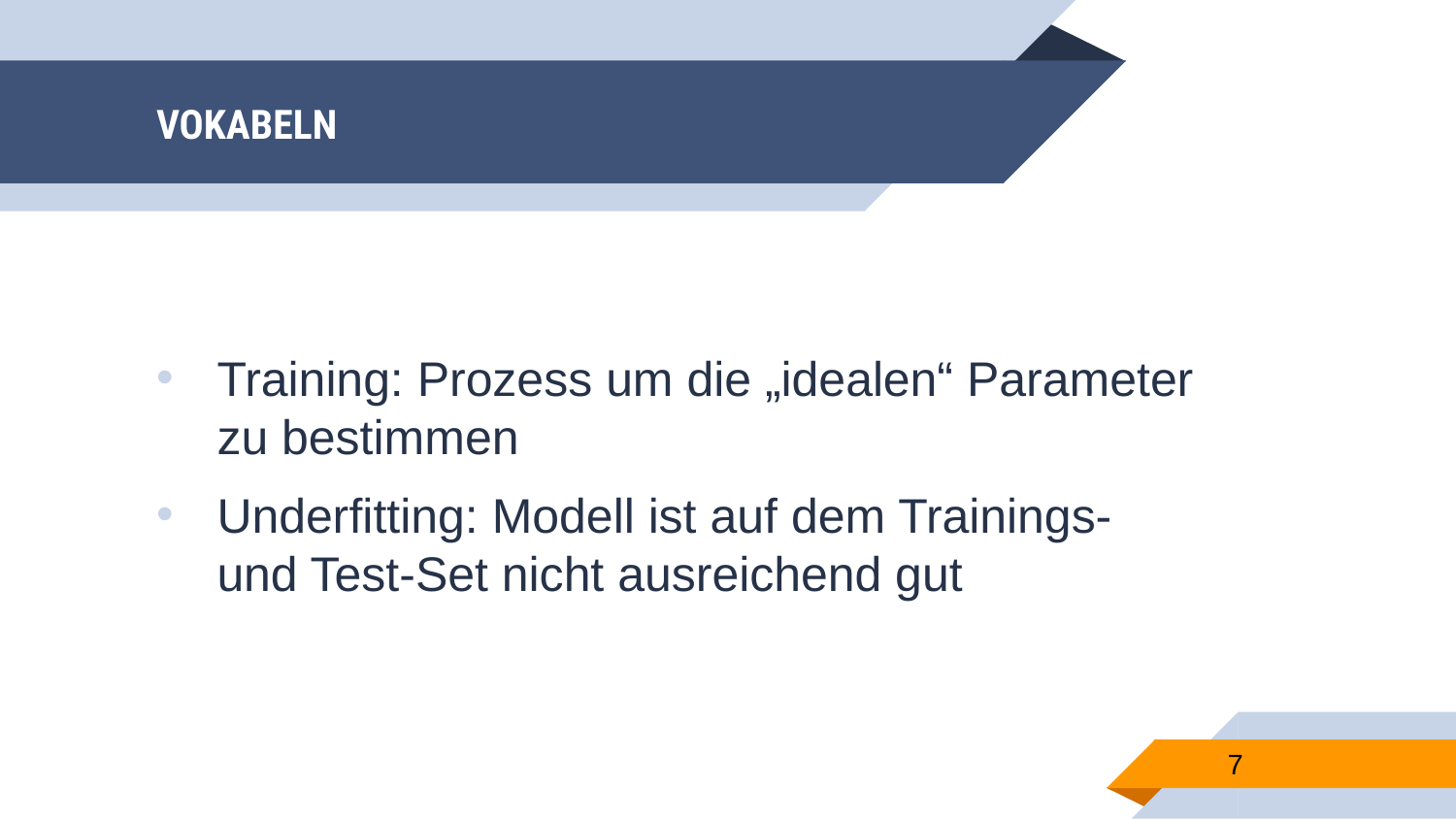

# VOKABELN
Training: Prozess um die „idealen“ Parameter zu bestimmen
Underfitting: Modell ist auf dem Trainings- und Test-Set nicht ausreichend gut

7